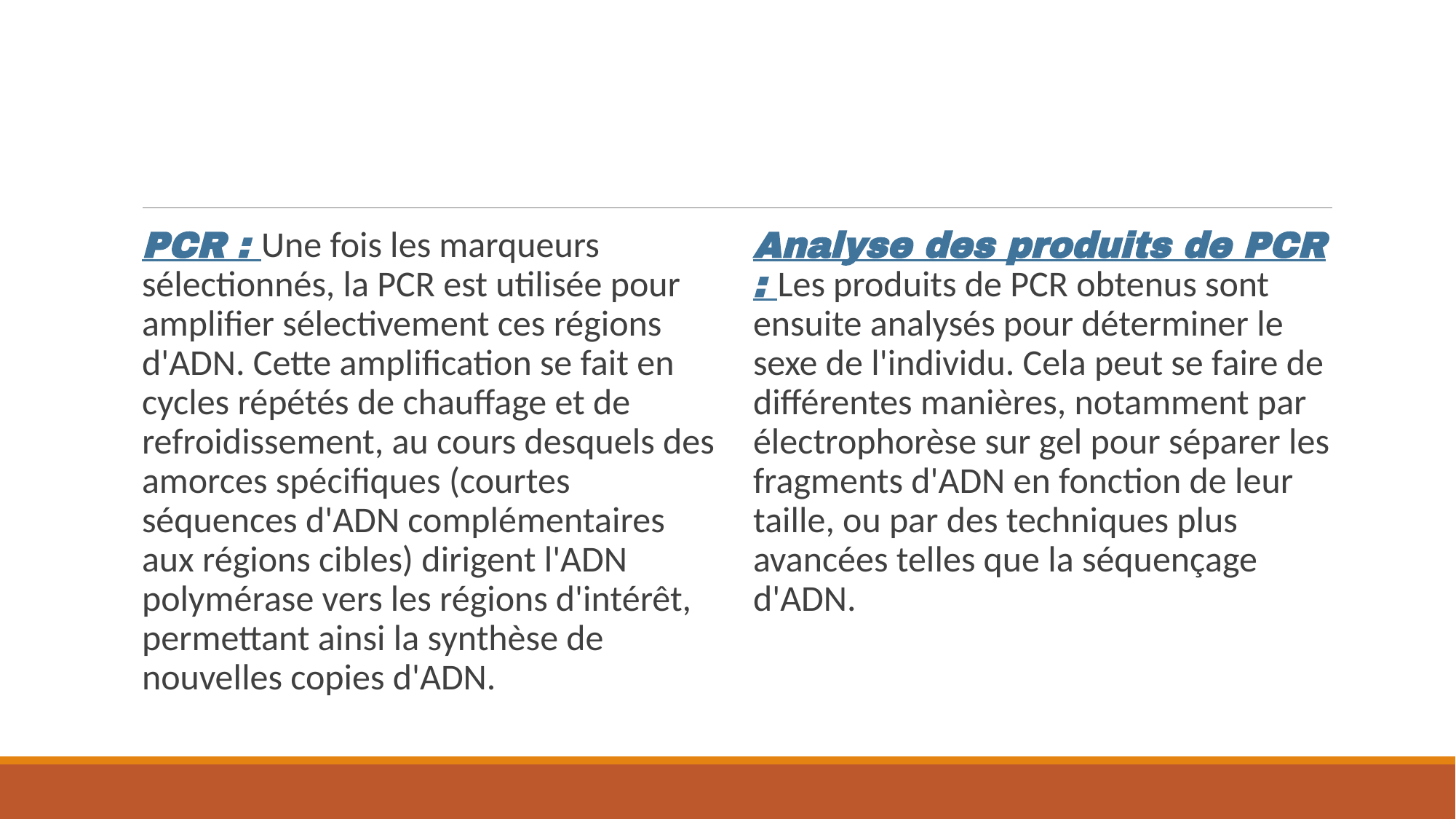

PCR : Une fois les marqueurs sélectionnés, la PCR est utilisée pour amplifier sélectivement ces régions d'ADN. Cette amplification se fait en cycles répétés de chauffage et de refroidissement, au cours desquels des amorces spécifiques (courtes séquences d'ADN complémentaires aux régions cibles) dirigent l'ADN polymérase vers les régions d'intérêt, permettant ainsi la synthèse de nouvelles copies d'ADN.
Analyse des produits de PCR : Les produits de PCR obtenus sont ensuite analysés pour déterminer le sexe de l'individu. Cela peut se faire de différentes manières, notamment par électrophorèse sur gel pour séparer les fragments d'ADN en fonction de leur taille, ou par des techniques plus avancées telles que la séquençage d'ADN.